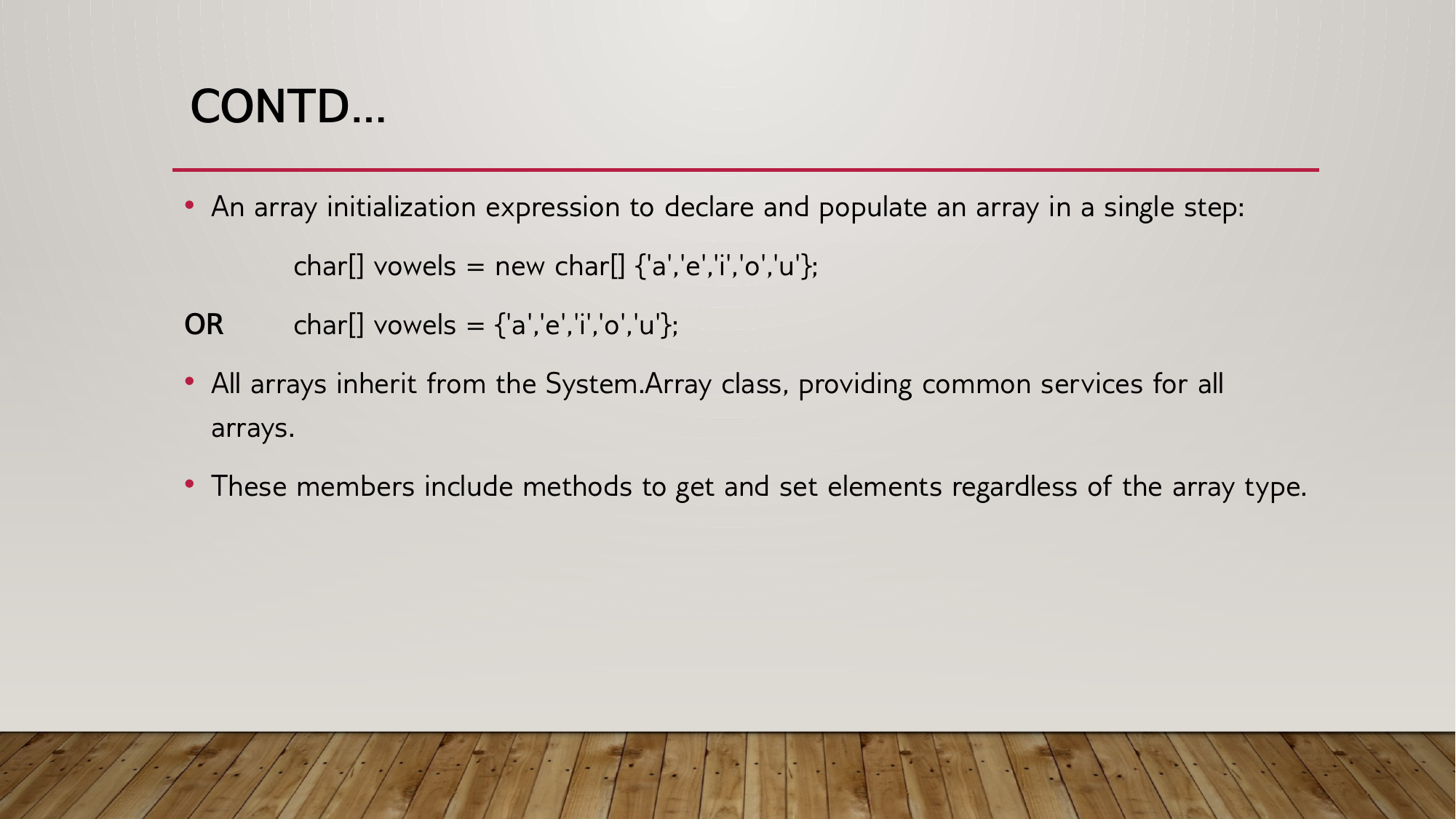

# Contd…
An array initialization expression to declare and populate an array in a single step:
	char[] vowels = new char[] {'a','e','i','o','u'};
OR	char[] vowels = {'a','e','i','o','u'};
All arrays inherit from the System.Array class, providing common services for all arrays.
These members include methods to get and set elements regardless of the array type.